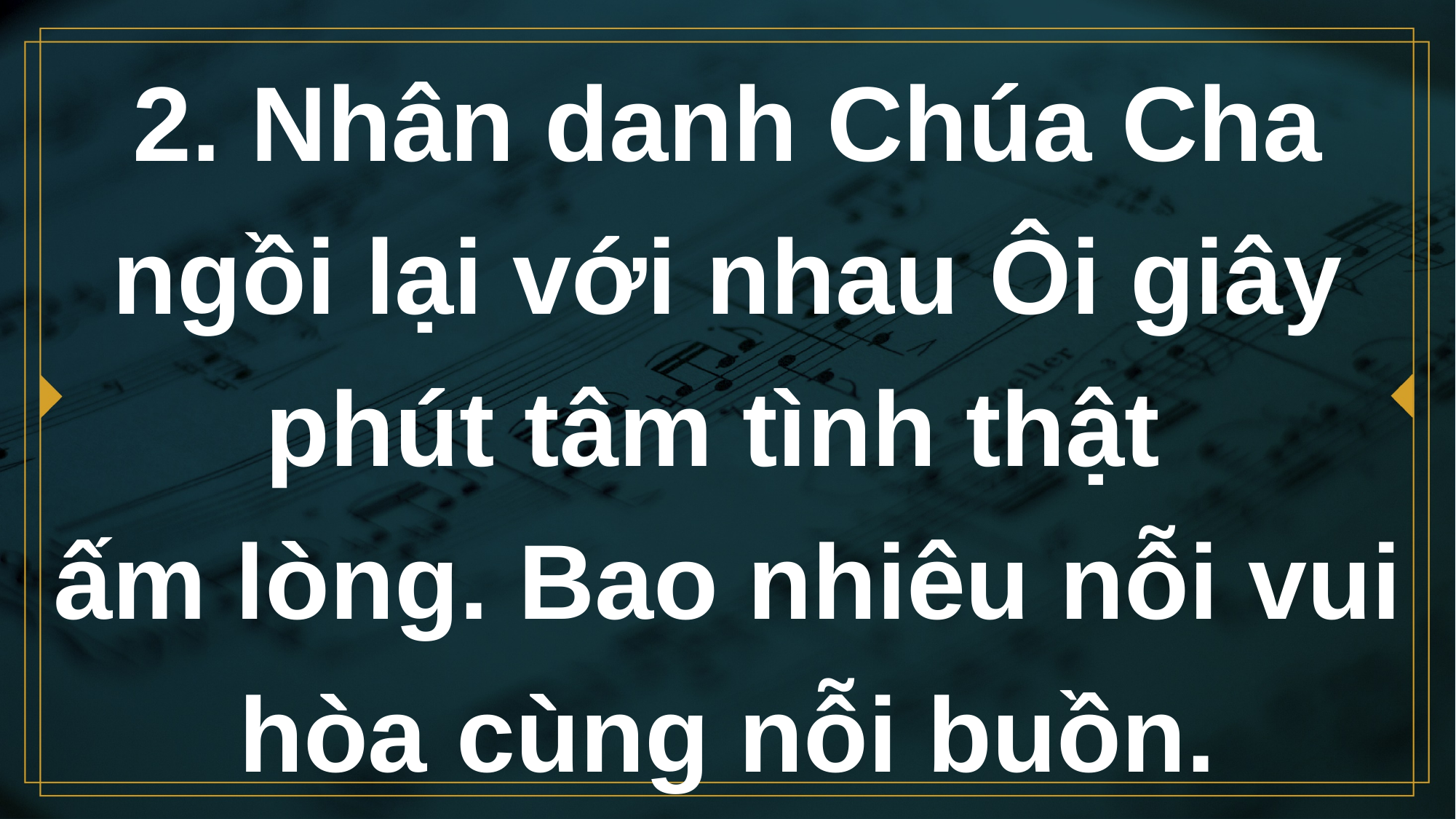

# 2. Nhân danh Chúa Cha ngồi lại với nhau Ôi giây phút tâm tình thật ấm lòng. Bao nhiêu nỗi vui hòa cùng nỗi buồn.